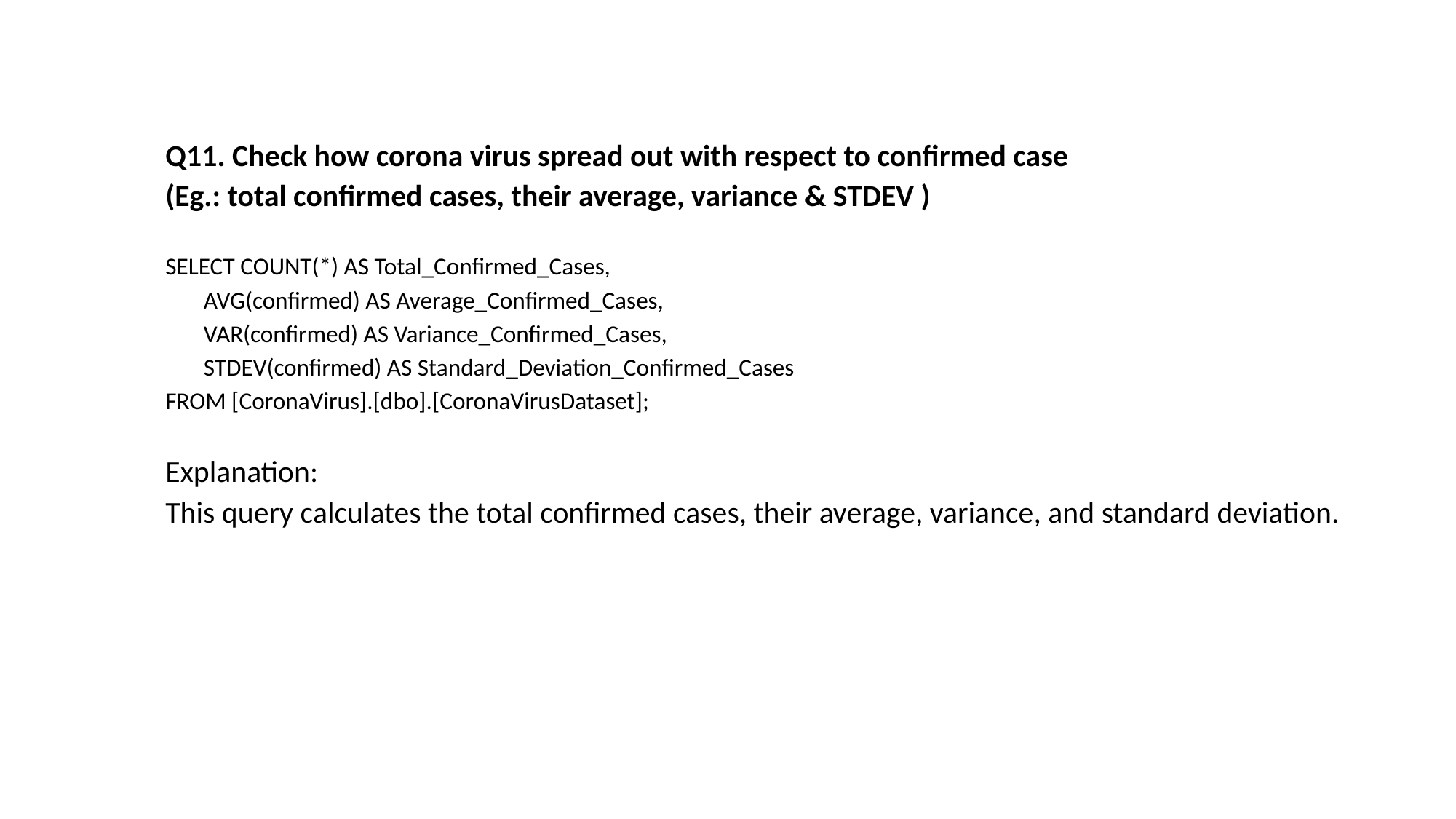

Q11. Check how corona virus spread out with respect to confirmed case
(Eg.: total confirmed cases, their average, variance & STDEV )

SELECT COUNT(*) AS Total_Confirmed_Cases,
       AVG(confirmed) AS Average_Confirmed_Cases,
       VAR(confirmed) AS Variance_Confirmed_Cases,
       STDEV(confirmed) AS Standard_Deviation_Confirmed_Cases
FROM [CoronaVirus].[dbo].[CoronaVirusDataset];

Explanation:
This query calculates the total confirmed cases, their average, variance, and standard deviation.